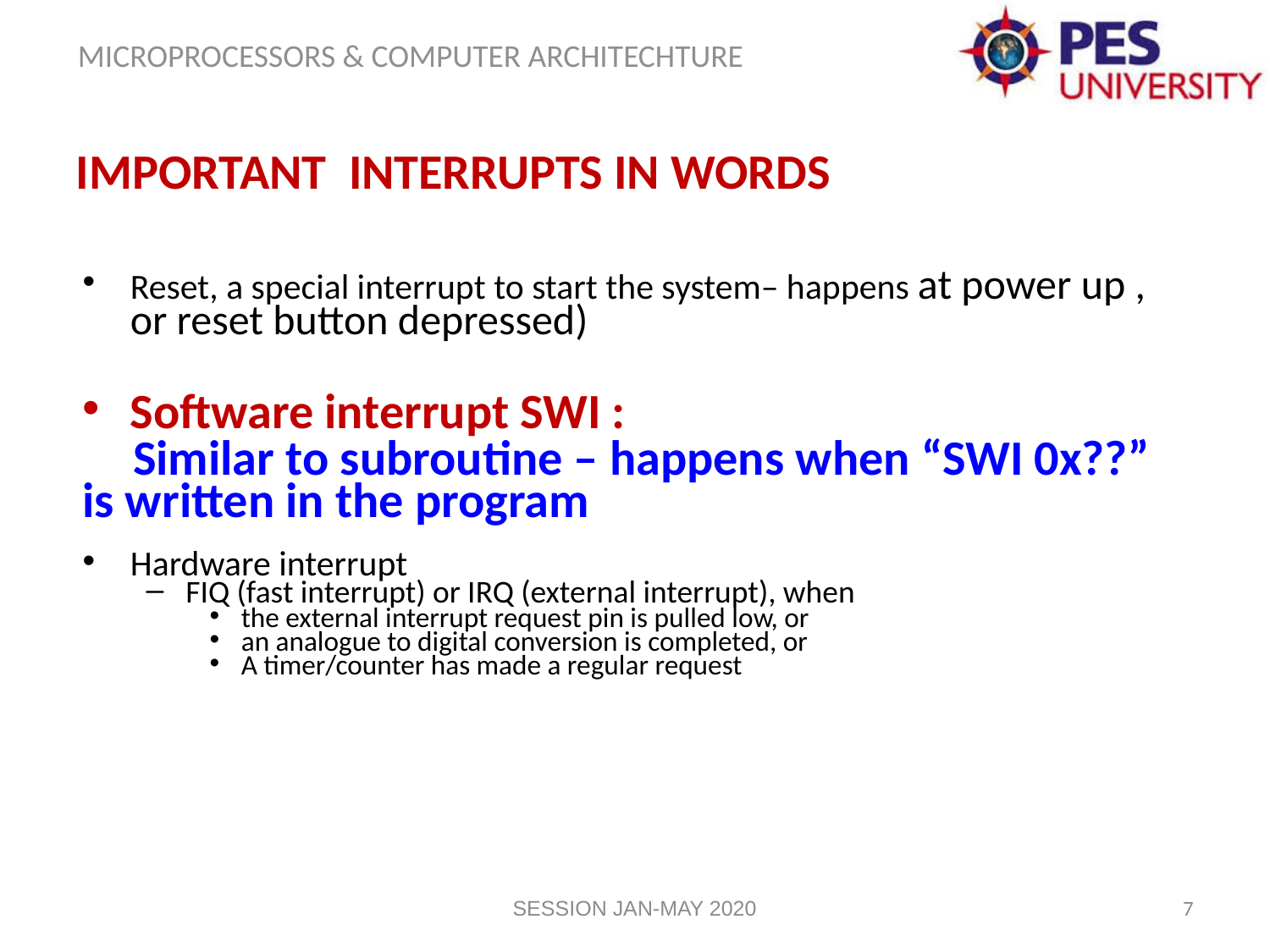

Important  Interrupts in words
Reset, a special interrupt to start the system– happens at power up , or reset button depressed)

Software interrupt SWI :
    Similar to subroutine – happens when “SWI 0x??” is written in the program

Hardware interrupt
FIQ (fast interrupt) or IRQ (external interrupt), when
the external interrupt request pin is pulled low, or
an analogue to digital conversion is completed, or
A timer/counter has made a regular request

SESSION JAN-MAY 2020
7